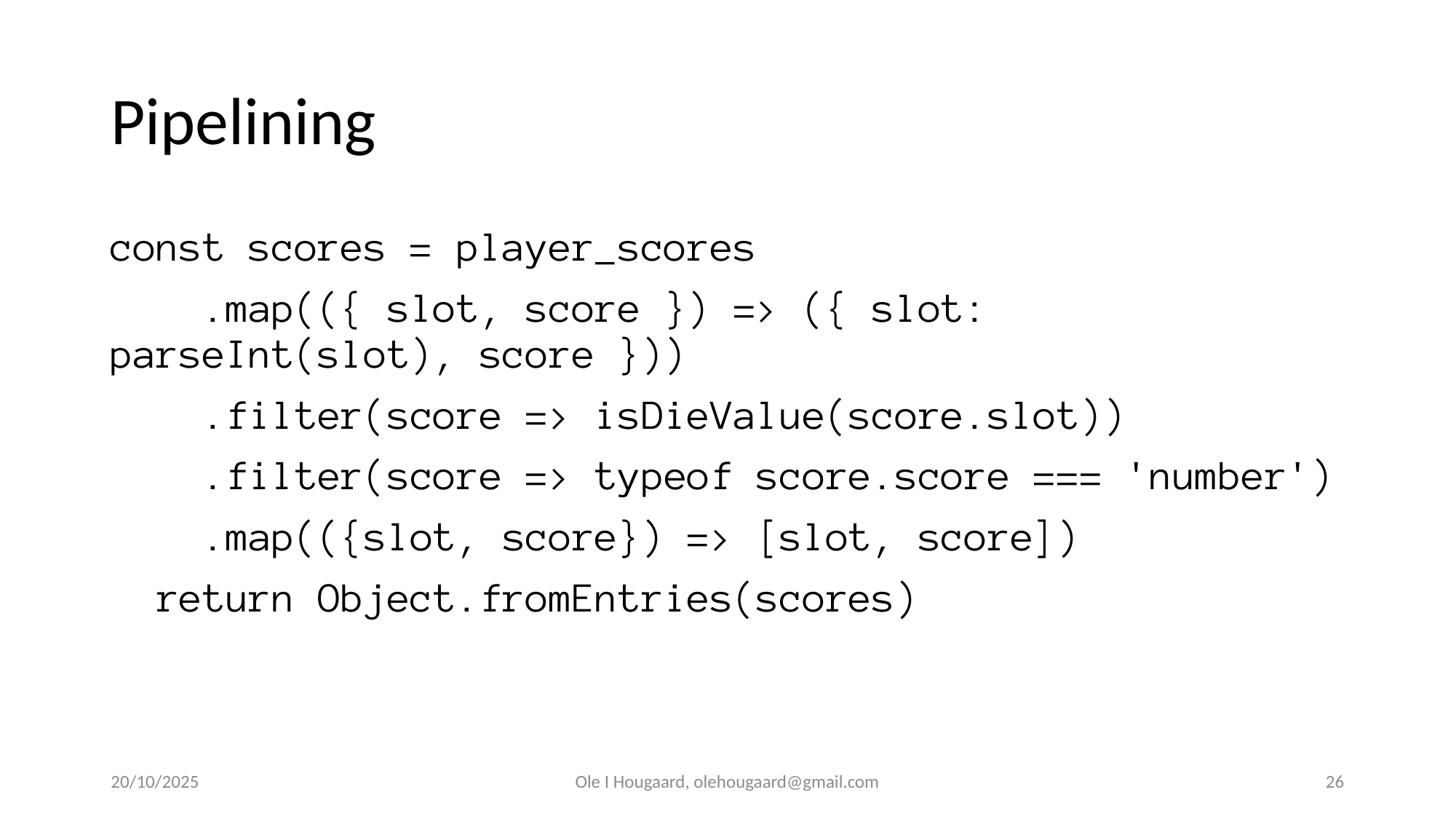

# Pipelining
const scores = player_scores
    .map(({ slot, score }) => ({ slot: parseInt(slot), score }))
    .filter(score => isDieValue(score.slot))
    .filter(score => typeof score.score === 'number')
    .map(({slot, score}) => [slot, score])
  return Object.fromEntries(scores)

20/10/2025
Ole I Hougaard, olehougaard@gmail.com
26